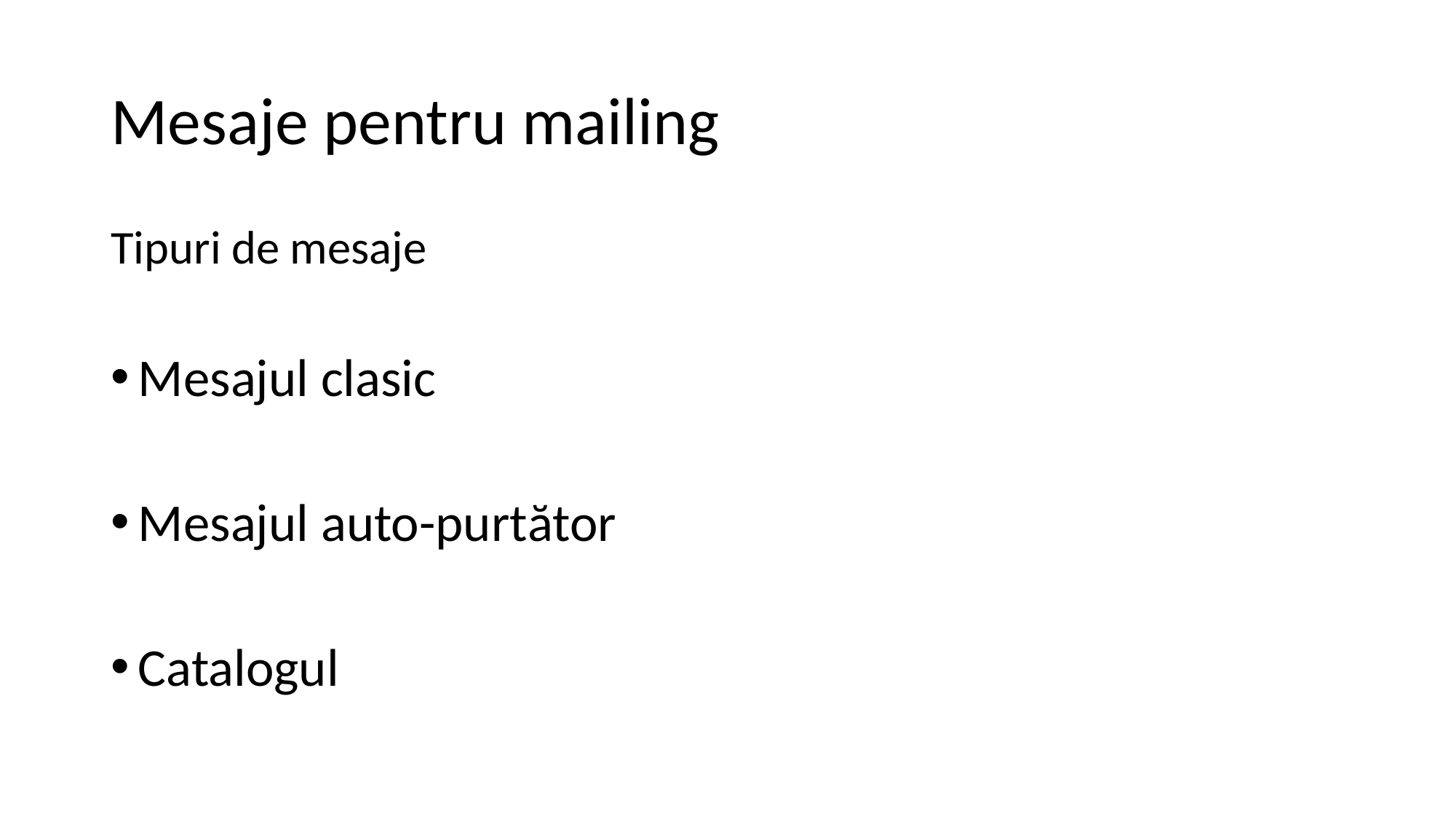

# Mesaje pentru mailing
Tipuri de mesaje

Mesajul clasic

Mesajul auto-purtător

Catalogul